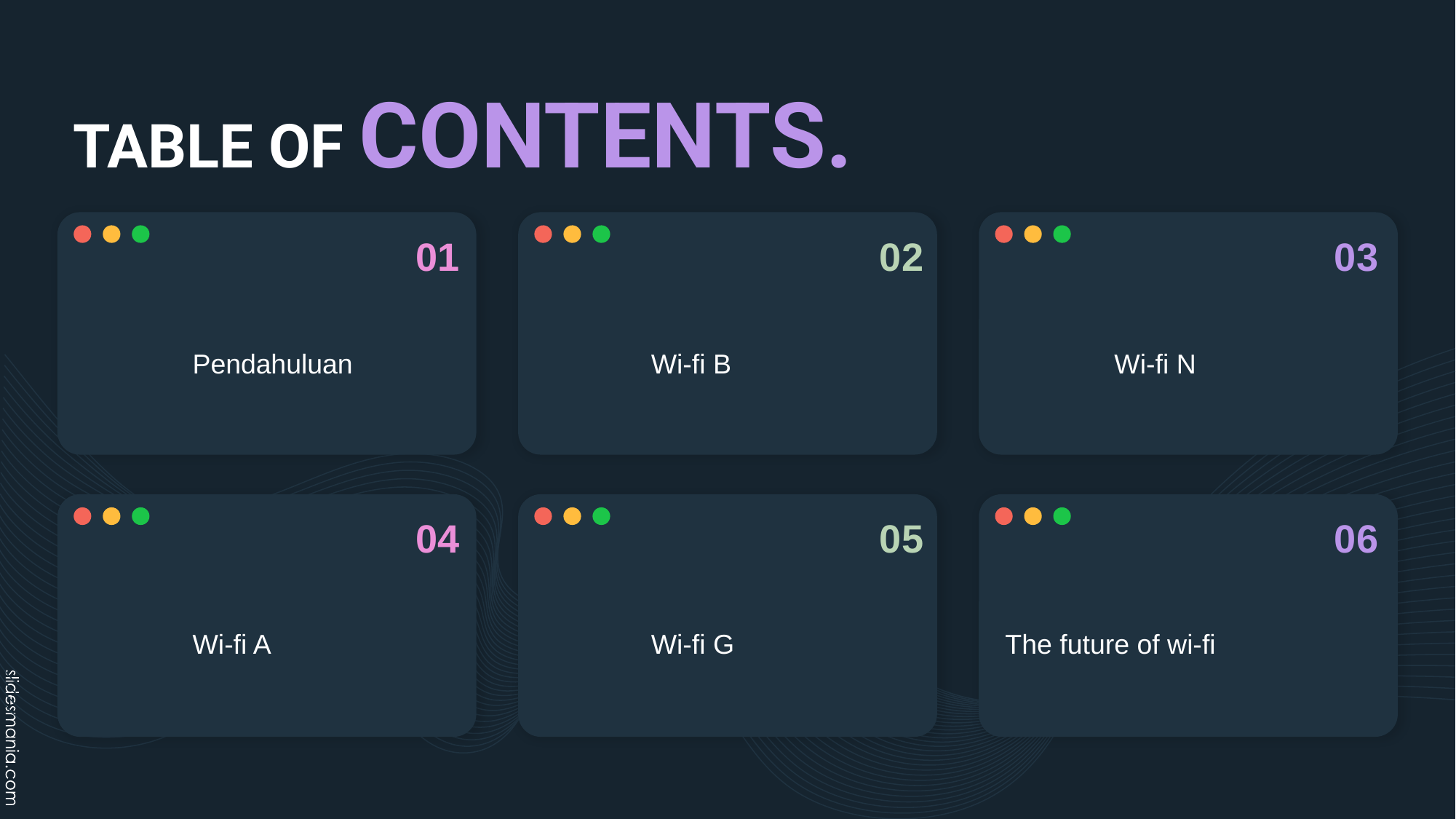

# TABLE OF CONTENTS.
01
02
03
	Pendahuluan
	Wi-fi B
	Wi-fi N
04
05
06
	Wi-fi A
	Wi-fi G
The future of wi-fi